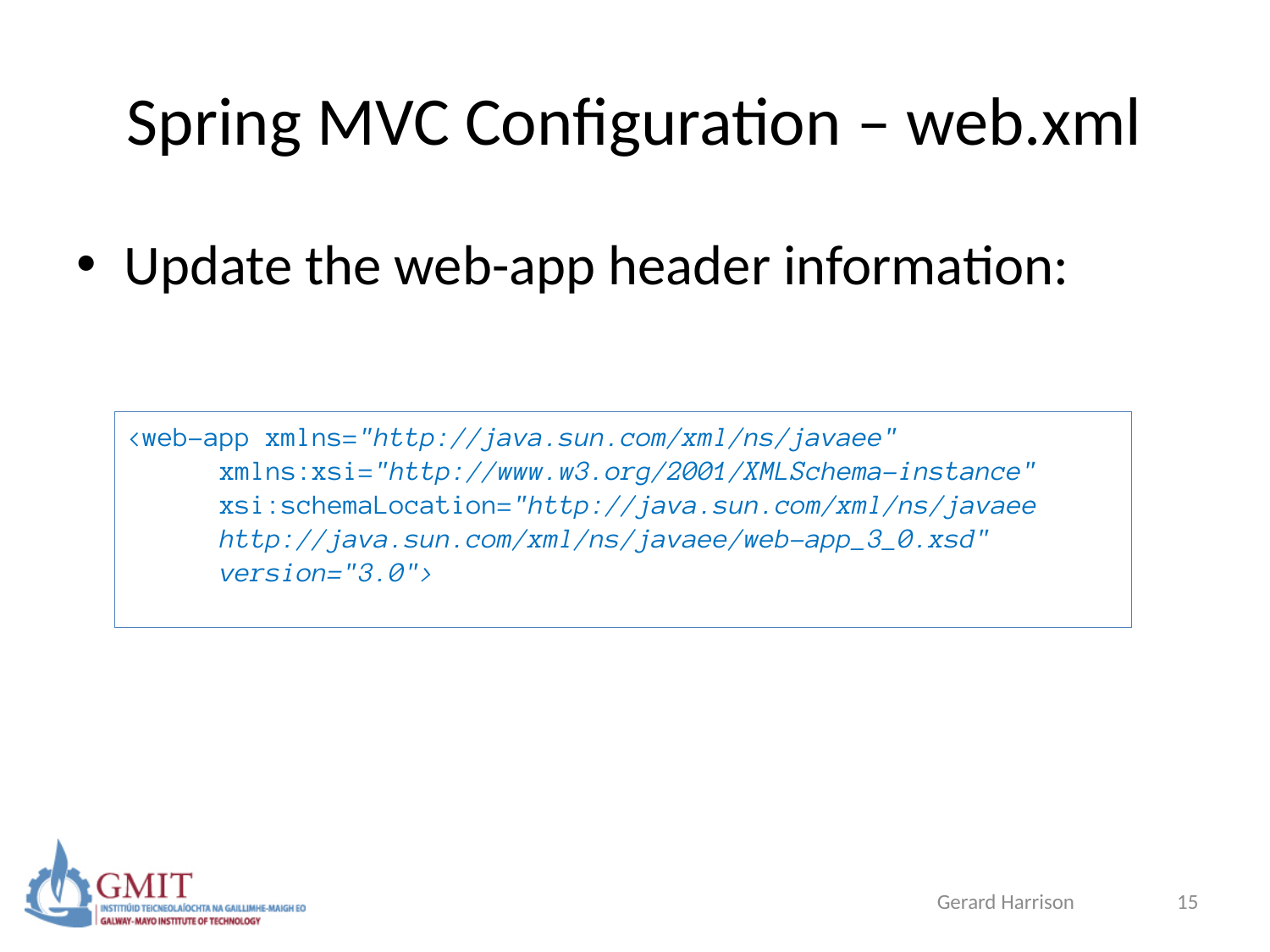

# Spring MVC Configuration – web.xml
Update the web-app header information:
<web-app xmlns="http://java.sun.com/xml/ns/javaee"
      xmlns:xsi="http://www.w3.org/2001/XMLSchema-instance"
      xsi:schemaLocation="http://java.sun.com/xml/ns/javaee
      http://java.sun.com/xml/ns/javaee/web-app_3_0.xsd"
      version="3.0">

Gerard Harrison
15